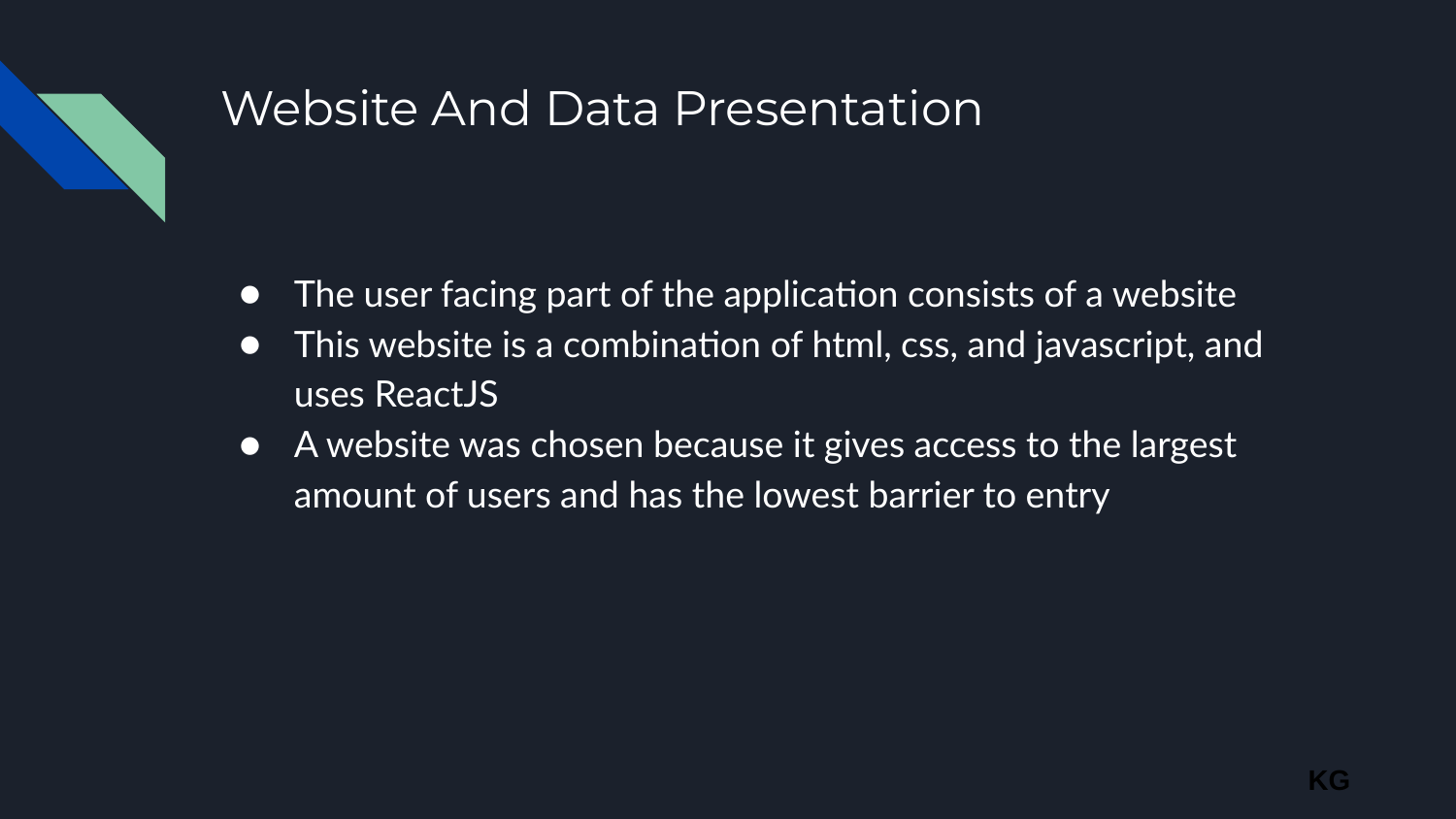

# Website And Data Presentation
The user facing part of the application consists of a website
This website is a combination of html, css, and javascript, and uses ReactJS
A website was chosen because it gives access to the largest amount of users and has the lowest barrier to entry
KG